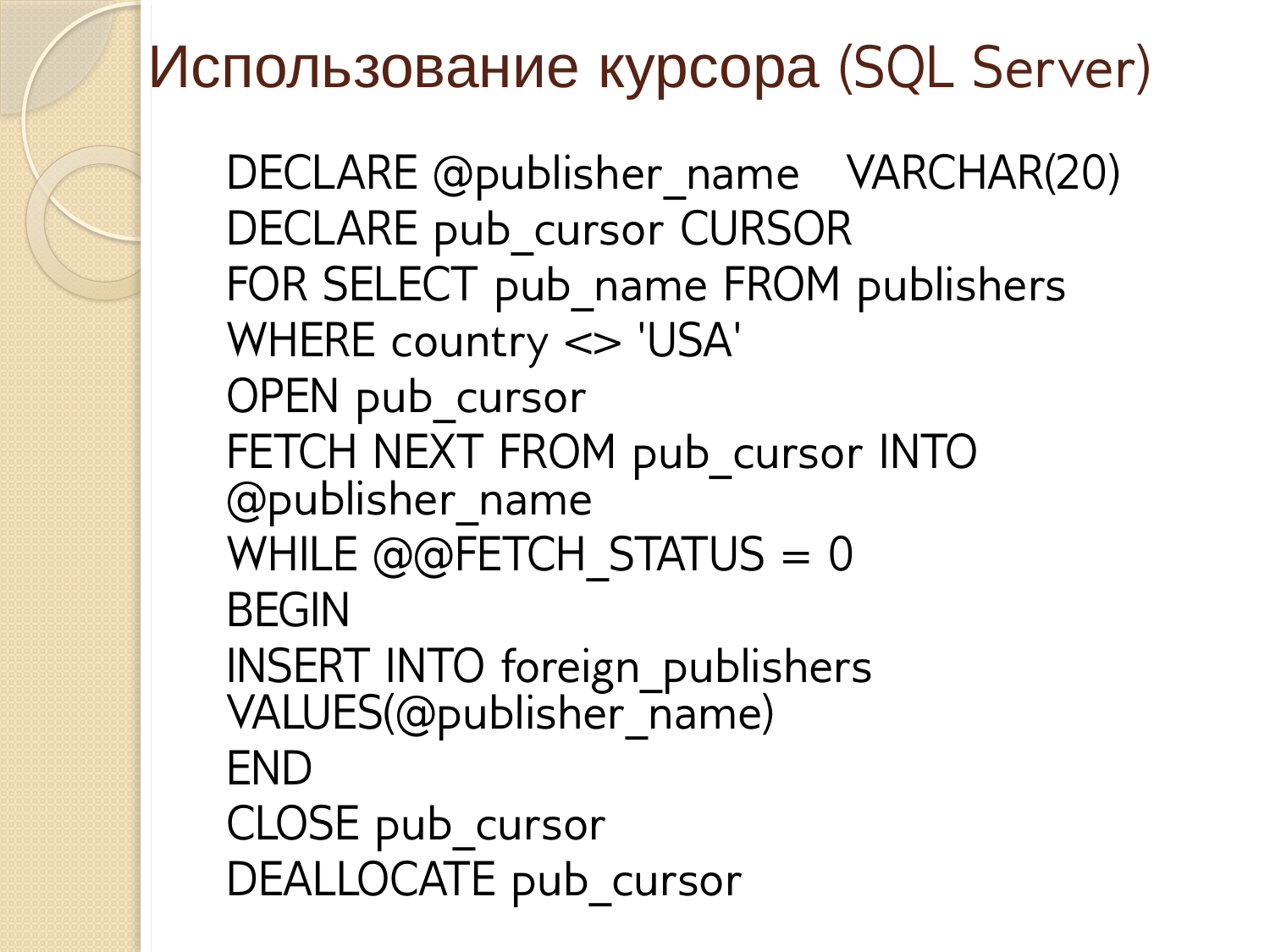

# Использование курсора (SQL Server)
DECLARE @publisher_name   VARCHAR(20)
DECLARE pub_cursor CURSOR
FOR SELECT pub_name FROM publishers
WHERE country <> 'USA'
OPEN pub_cursor
FETCH NEXT FROM pub_cursor INTO @publisher_name
WHILE @@FETCH_STATUS = 0
BEGIN
INSERT INTO foreign_publishers  VALUES(@publisher_name)
END
CLOSE pub_cursor
DEALLOCATE pub_cursor